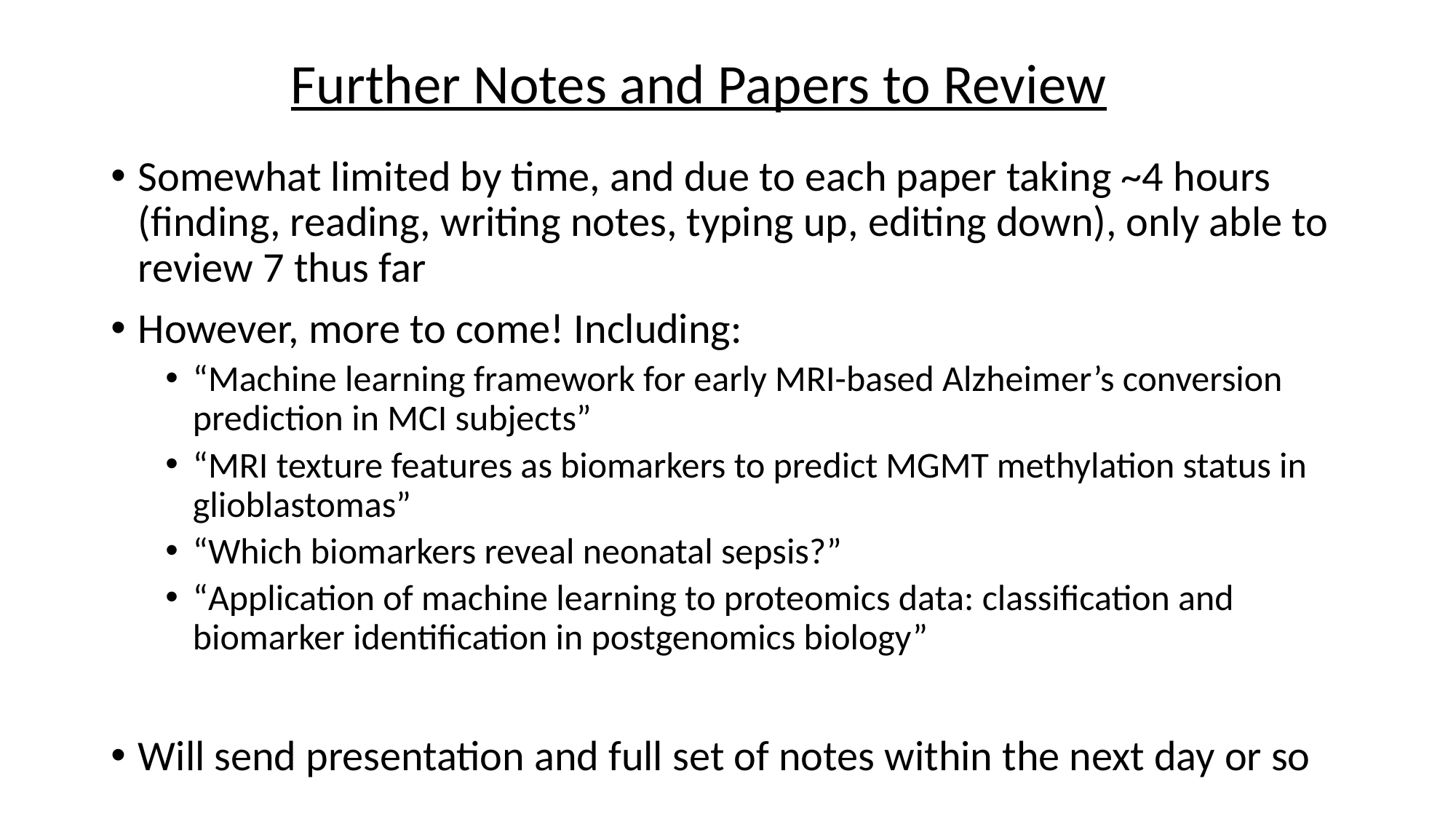

# Further Notes and Papers to Review
Somewhat limited by time, and due to each paper taking ~4 hours (finding, reading, writing notes, typing up, editing down), only able to review 7 thus far
However, more to come! Including:
“Machine learning framework for early MRI-based Alzheimer’s conversion prediction in MCI subjects”
“MRI texture features as biomarkers to predict MGMT methylation status in glioblastomas”
“Which biomarkers reveal neonatal sepsis?”
“Application of machine learning to proteomics data: classification and biomarker identification in postgenomics biology”

Will send presentation and full set of notes within the next day or so